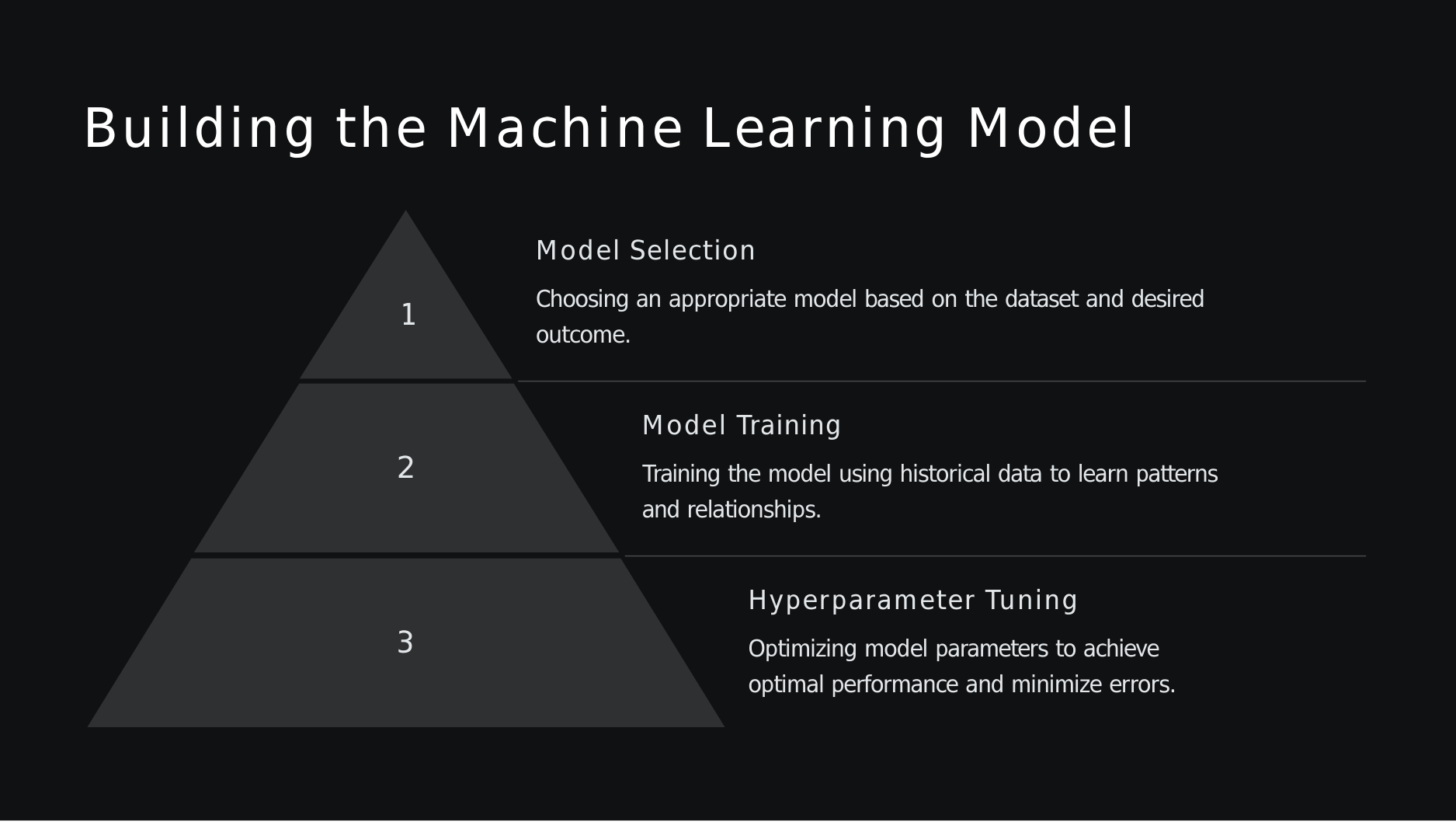

# Building the Machine Learning Model

Model Selection
Choosing an appropriate model based on the dataset and desired outcome.
1

Model Training
Training the model using historical data to learn patterns and relationships.
2

Hyperparameter Tuning
Optimizing model parameters to achieve optimal performance and minimize errors.
3